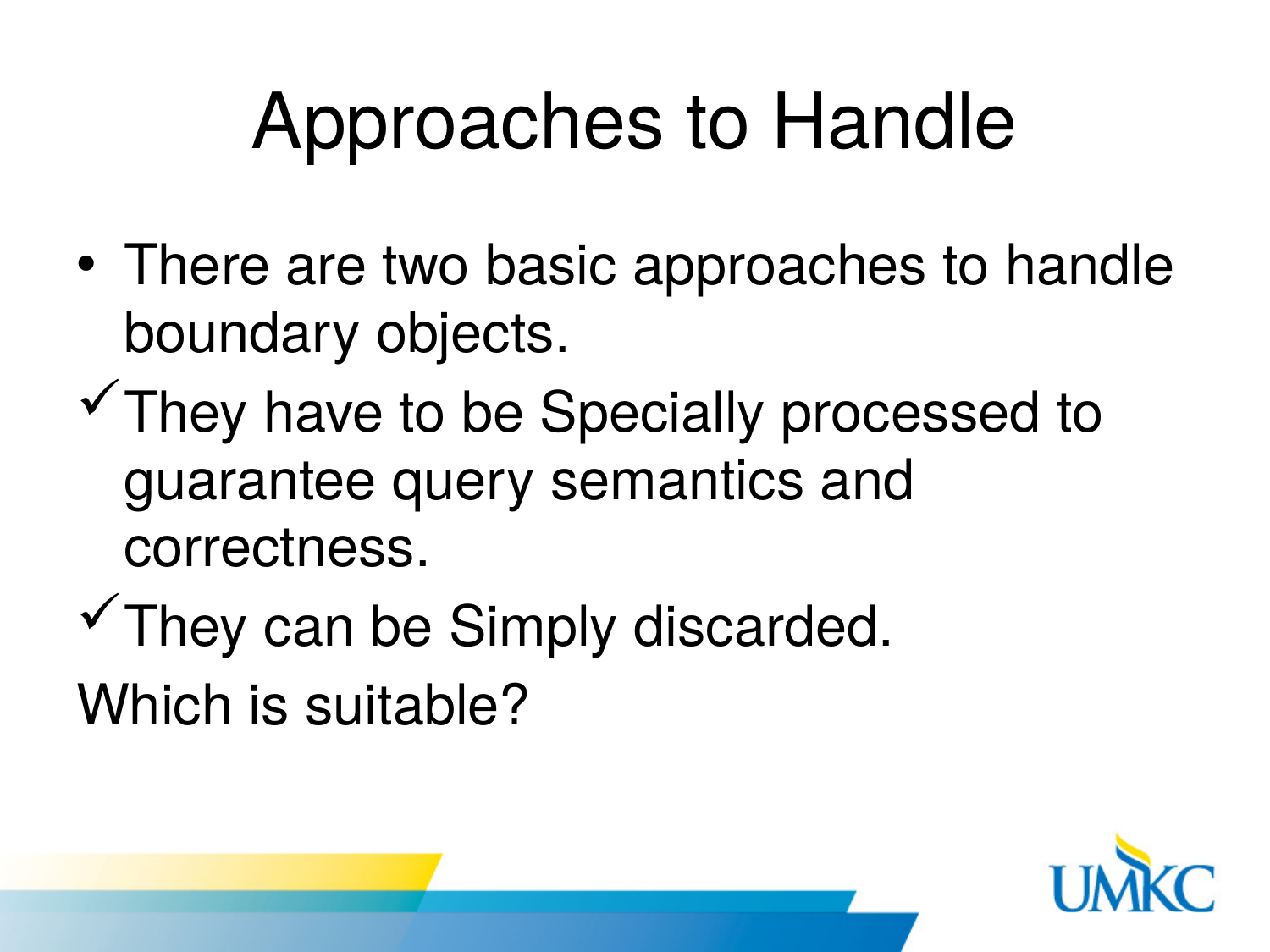

# Approaches to Handle
There are two basic approaches to handle boundary objects.
They have to be Specially processed to guarantee query semantics and correctness.
They can be Simply discarded.
Which is suitable?